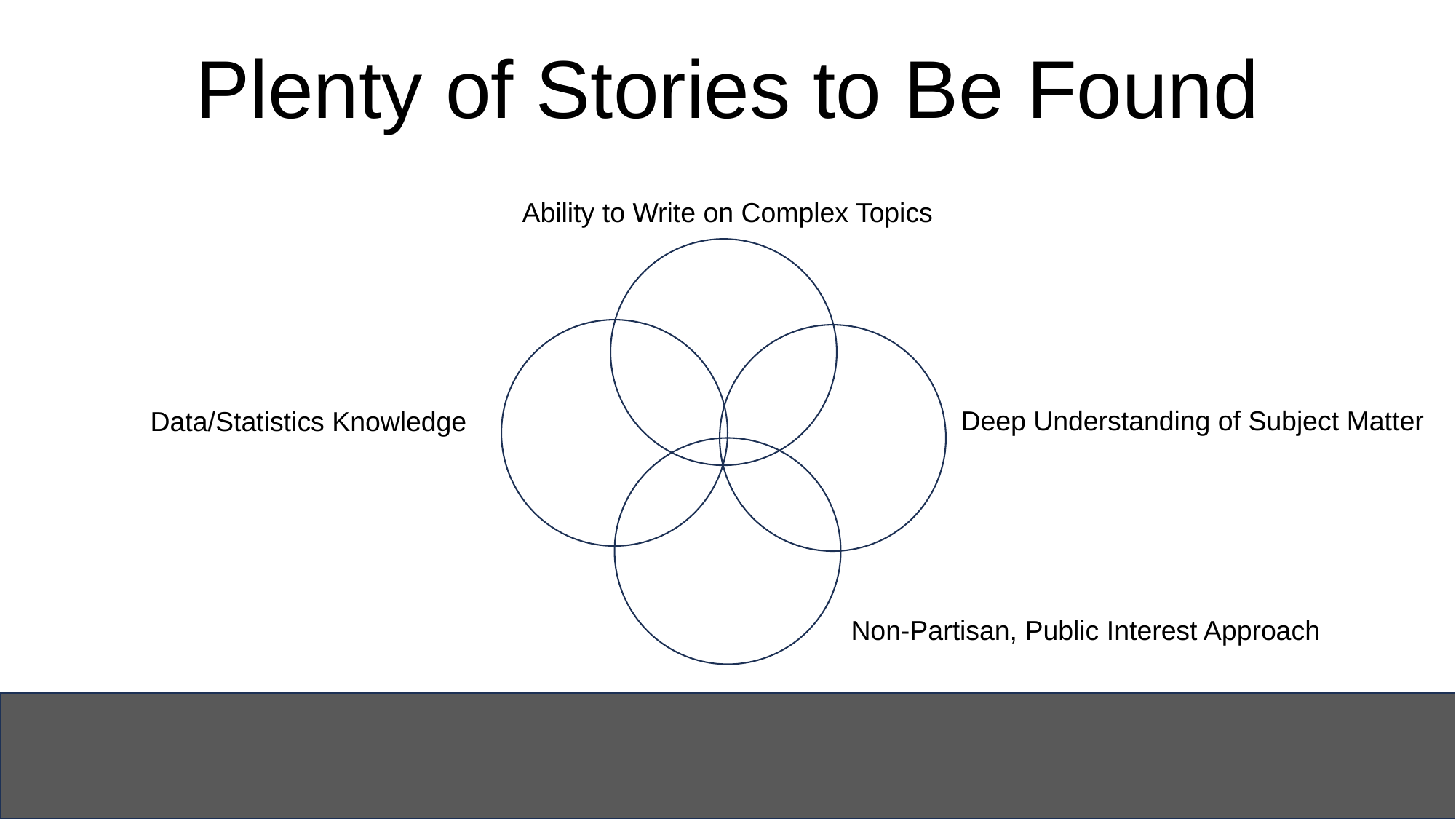

Plenty of Stories to Be Found
Ability to Write on Complex Topics

Deep Understanding of Subject Matter
Data/Statistics Knowledge

Non-Partisan, Public Interest Approach